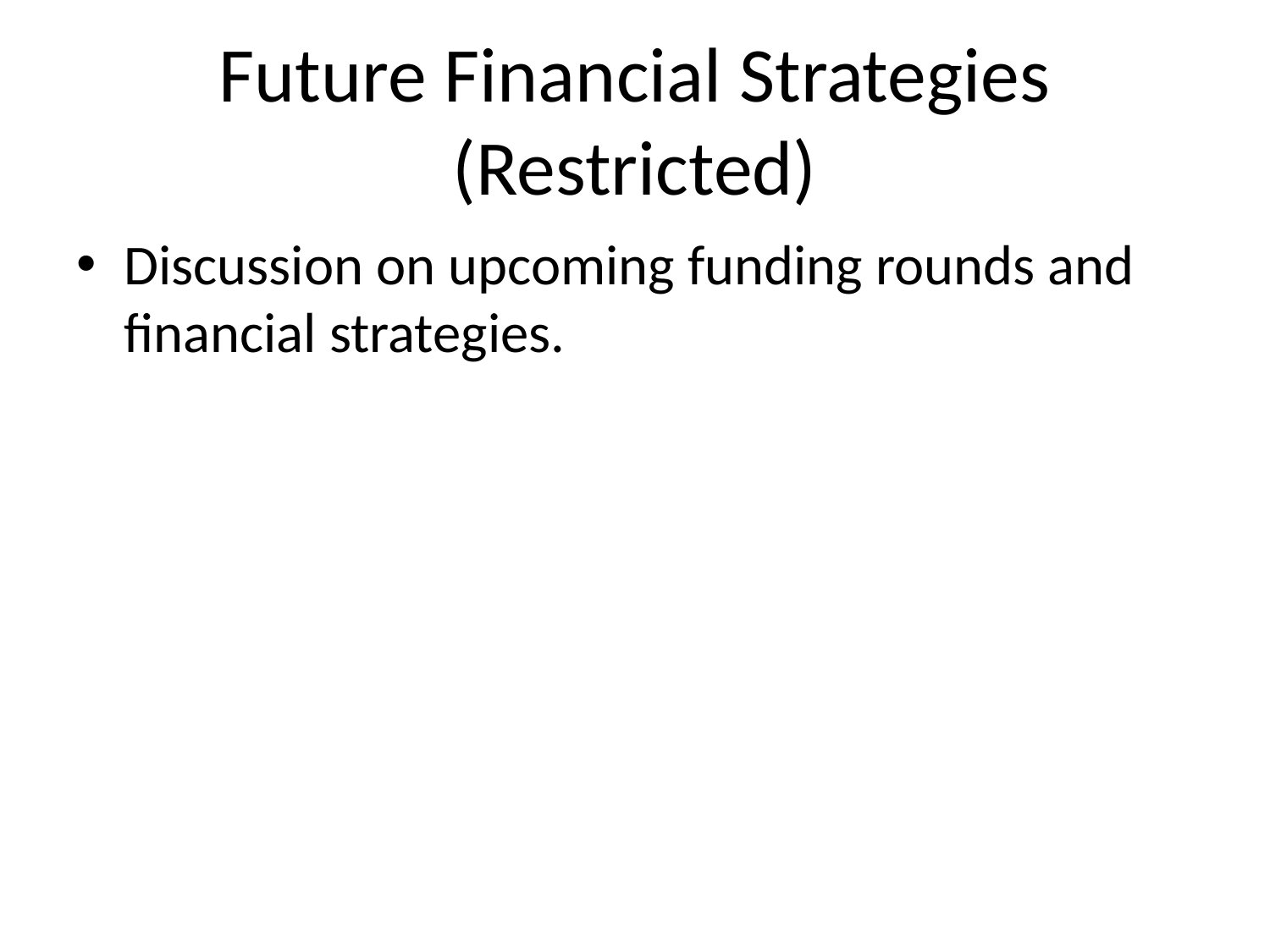

# Future Financial Strategies (Restricted)
Discussion on upcoming funding rounds and financial strategies.